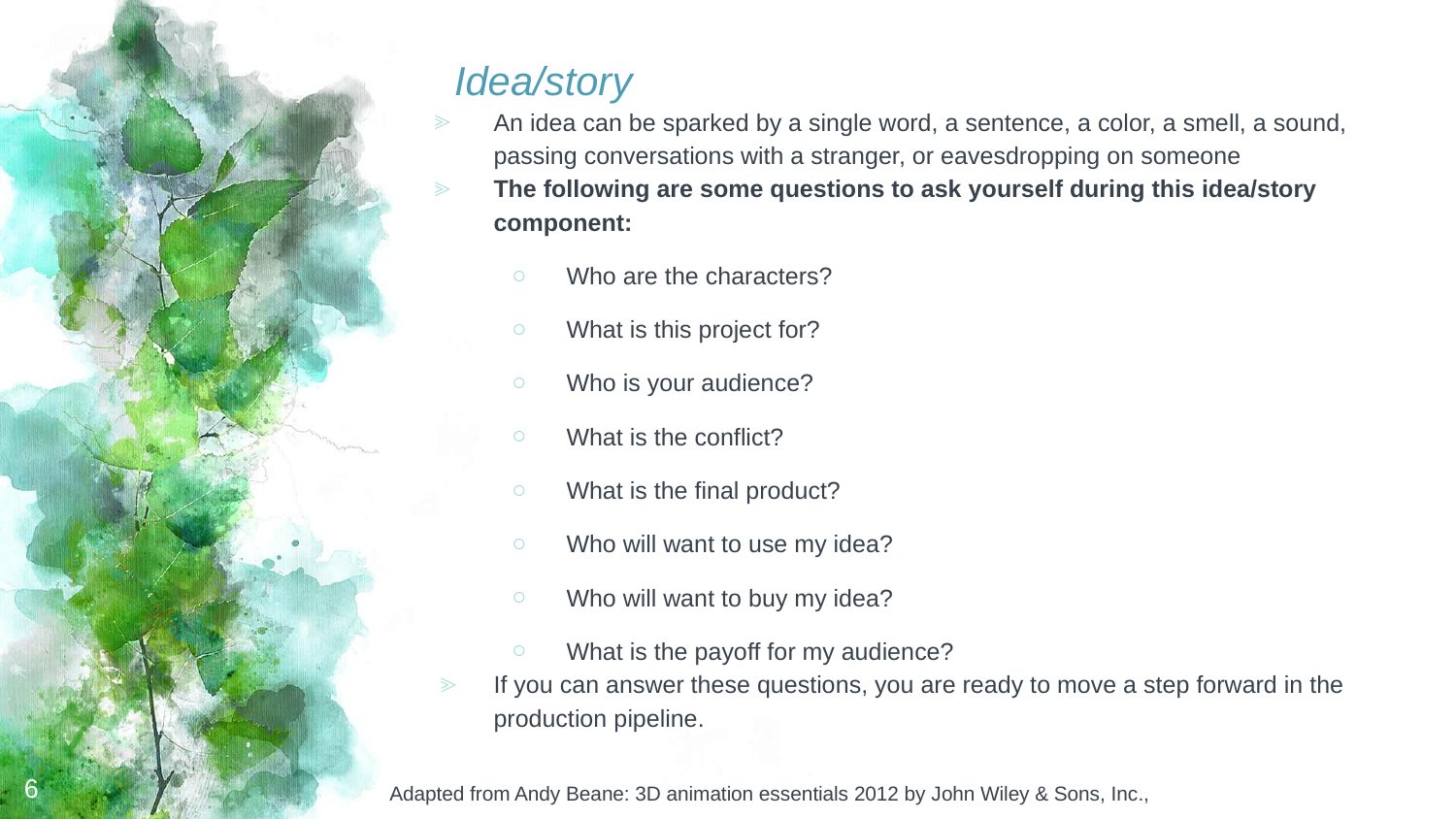

# Idea/story
An idea can be sparked by a single word, a sentence, a color, a smell, a sound, passing conversations with a stranger, or eavesdropping on someone
The following are some questions to ask yourself during this idea/story component:
Who are the characters?
What is this project for?
Who is your audience?
What is the conflict?
What is the final product?
Who will want to use my idea?
Who will want to buy my idea?
What is the payoff for my audience?
If you can answer these questions, you are ready to move a step forward in the production pipeline.
6
Adapted from Andy Beane: 3D animation essentials 2012 by John Wiley & Sons, Inc.,